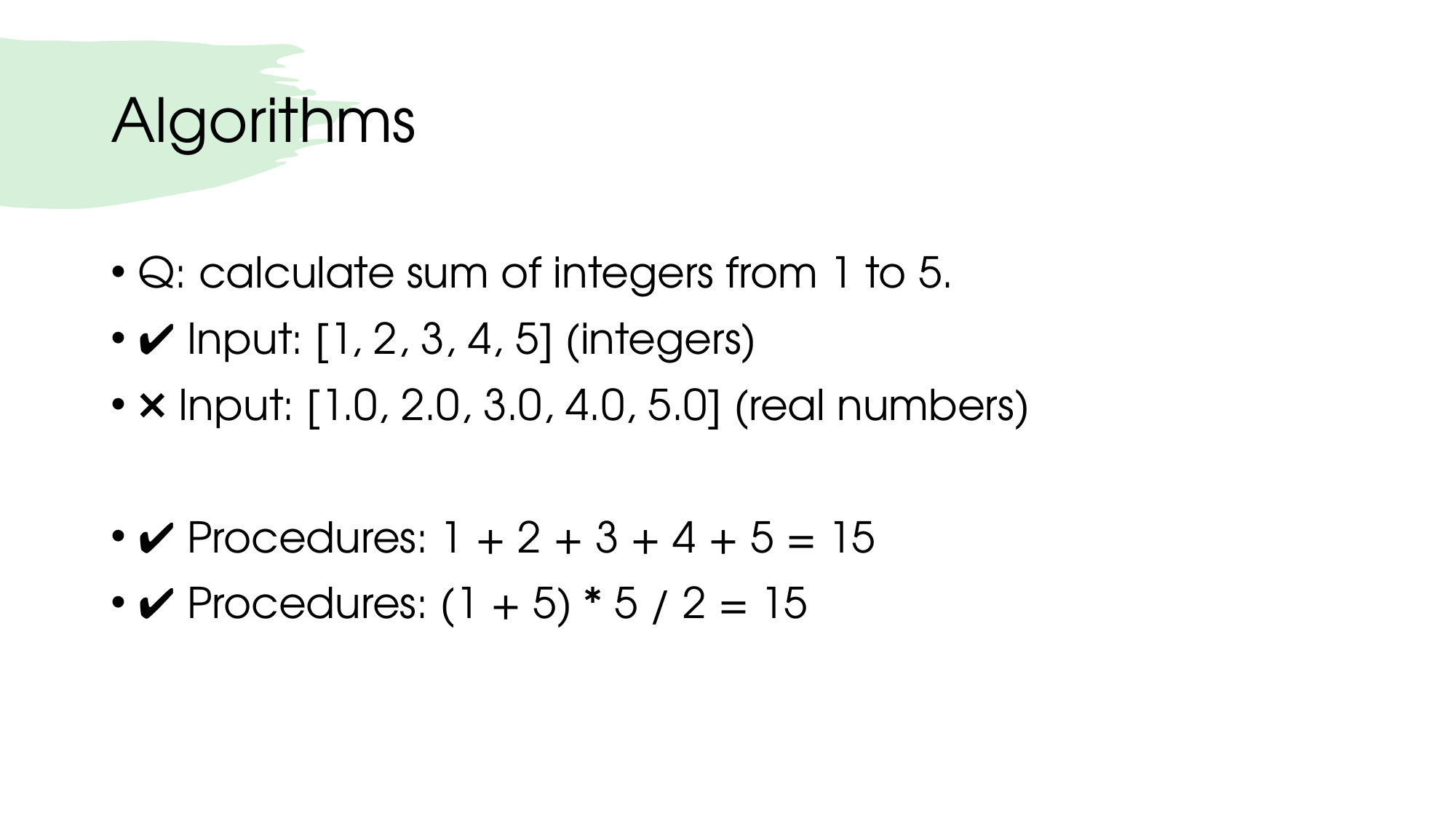

# Algorithms
Q: calculate sum of integers from 1 to 5.
✔ Input: [1, 2, 3, 4, 5] (integers)
❌ Input: [1.0, 2.0, 3.0, 4.0, 5.0] (real numbers)

✔ Procedures: 1 + 2 + 3 + 4 + 5 = 15
✔ Procedures: (1 + 5) * 5 / 2 = 15